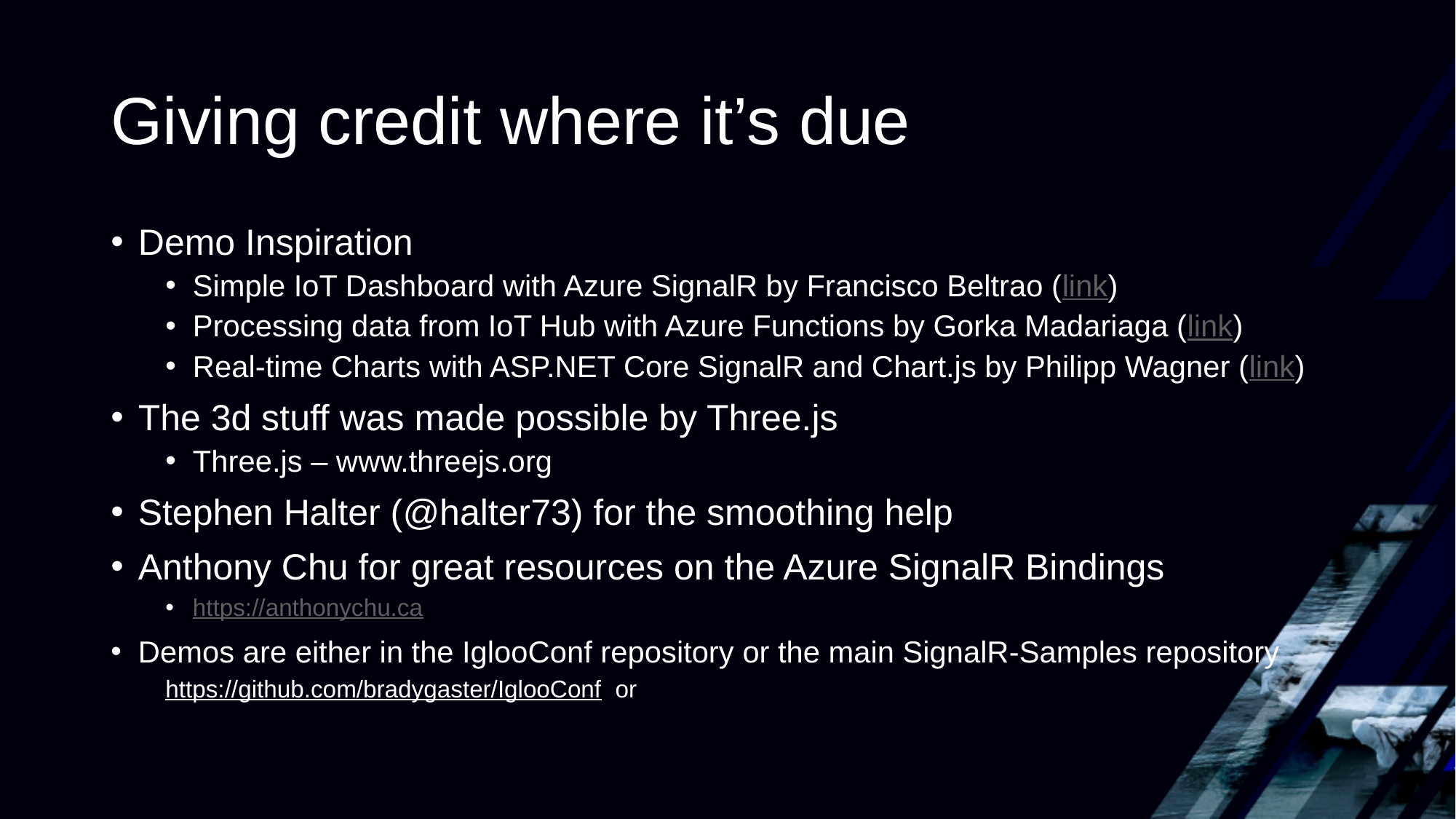

# Giving credit where it’s due
Demo Inspiration
Simple IoT Dashboard with Azure SignalR by Francisco Beltrao (link)
Processing data from IoT Hub with Azure Functions by Gorka Madariaga (link)
Real-time Charts with ASP.NET Core SignalR and Chart.js by Philipp Wagner (link)
The 3d stuff was made possible by Three.js
Three.js – www.threejs.org
Stephen Halter (@halter73) for the smoothing help
Anthony Chu for great resources on the Azure SignalR Bindings
https://anthonychu.ca
Demos are either in the IglooConf repository or the main SignalR-Samples repository
https://github.com/bradygaster/IglooConf  or